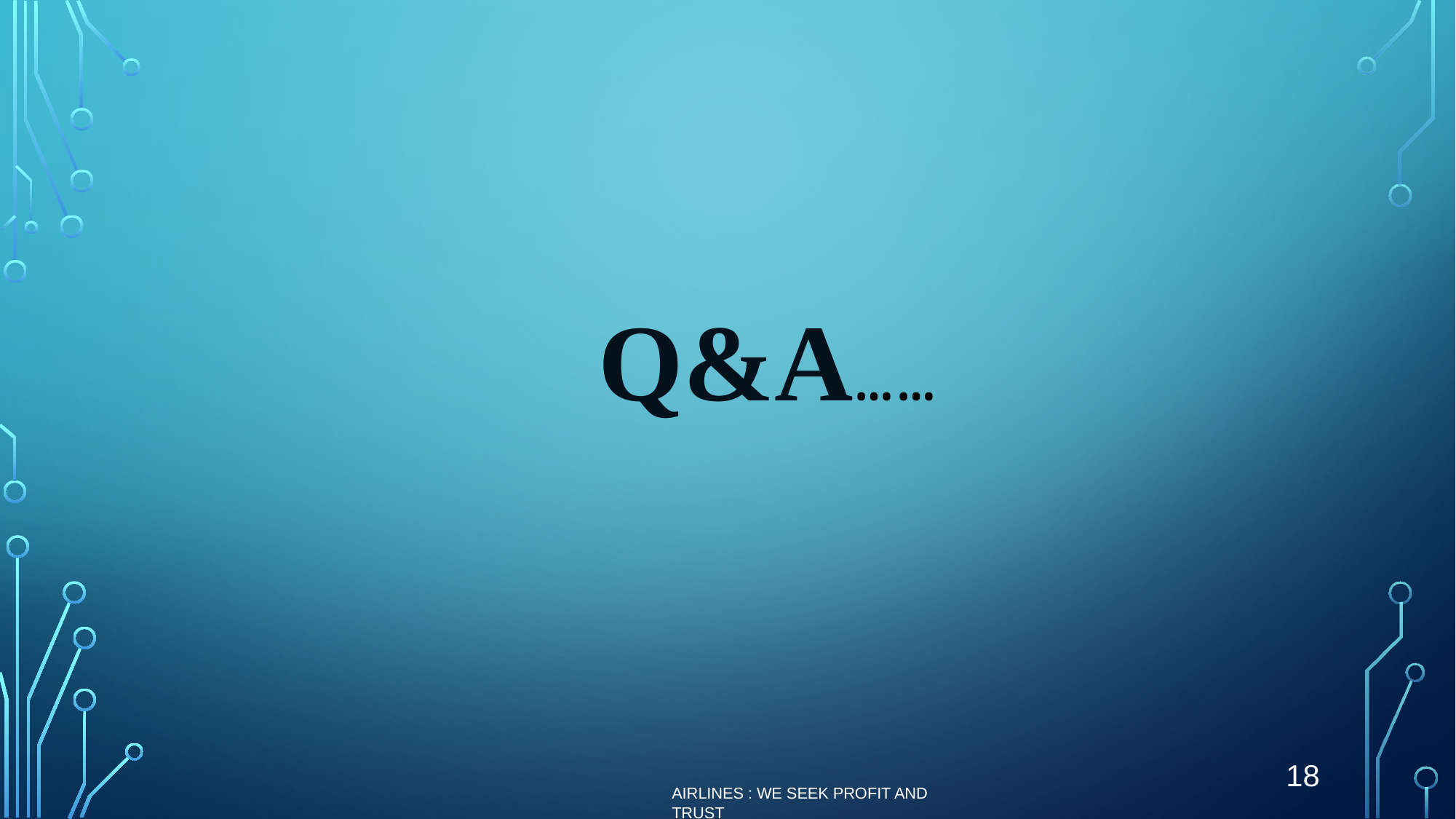

# Q&A……
18
Airlines : We Seek Profit And Trust